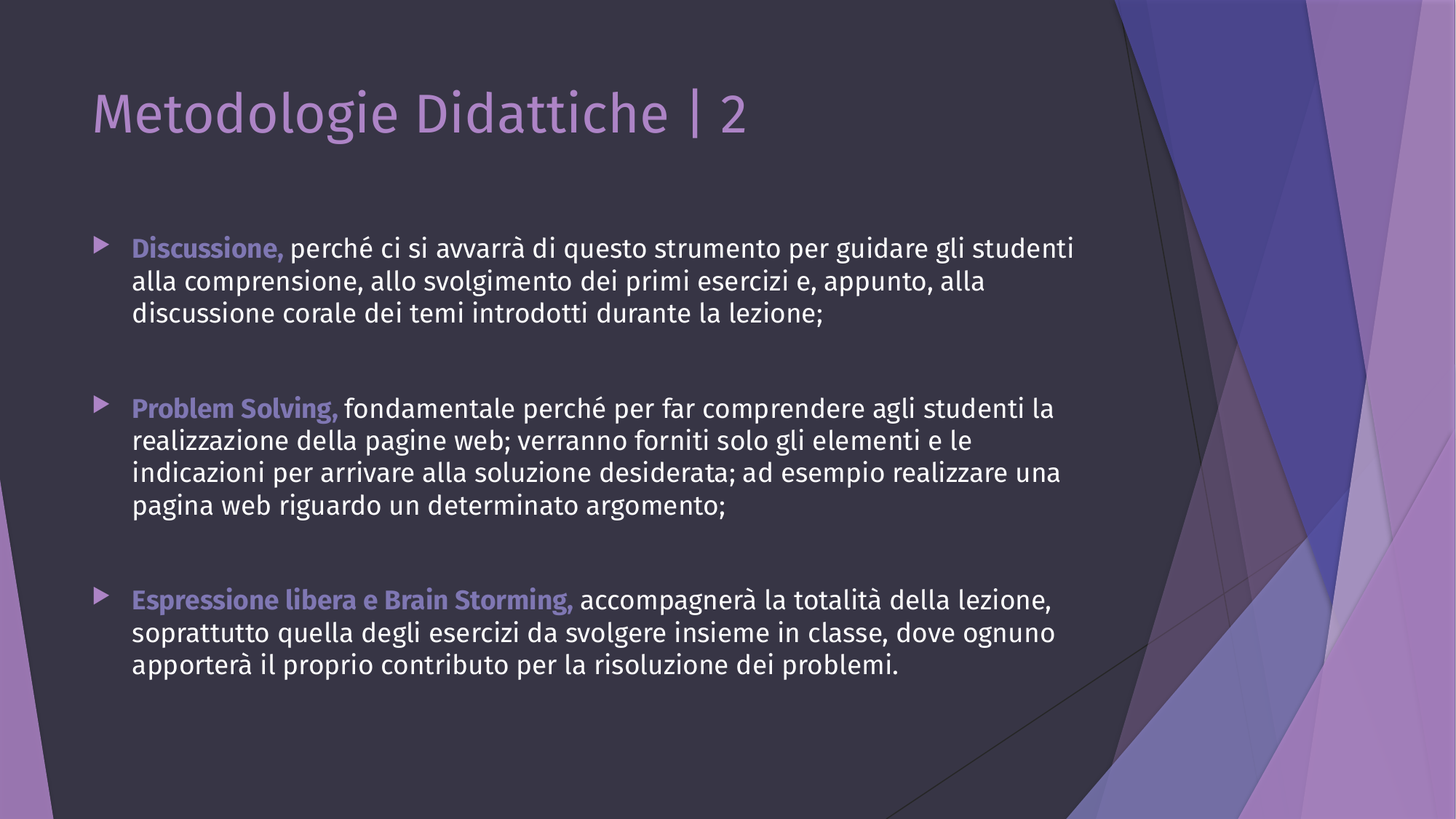

# Metodologie Didattiche | 2
Discussione, perché ci si avvarrà di questo strumento per guidare gli studenti alla comprensione, allo svolgimento dei primi esercizi e, appunto, alla discussione corale dei temi introdotti durante la lezione;

Problem Solving, fondamentale perché per far comprendere agli studenti la realizzazione della pagine web; verranno forniti solo gli elementi e le indicazioni per arrivare alla soluzione desiderata; ad esempio realizzare una pagina web riguardo un determinato argomento;

Espressione libera e Brain Storming, accompagnerà la totalità della lezione, soprattutto quella degli esercizi da svolgere insieme in classe, dove ognuno apporterà il proprio contributo per la risoluzione dei problemi.